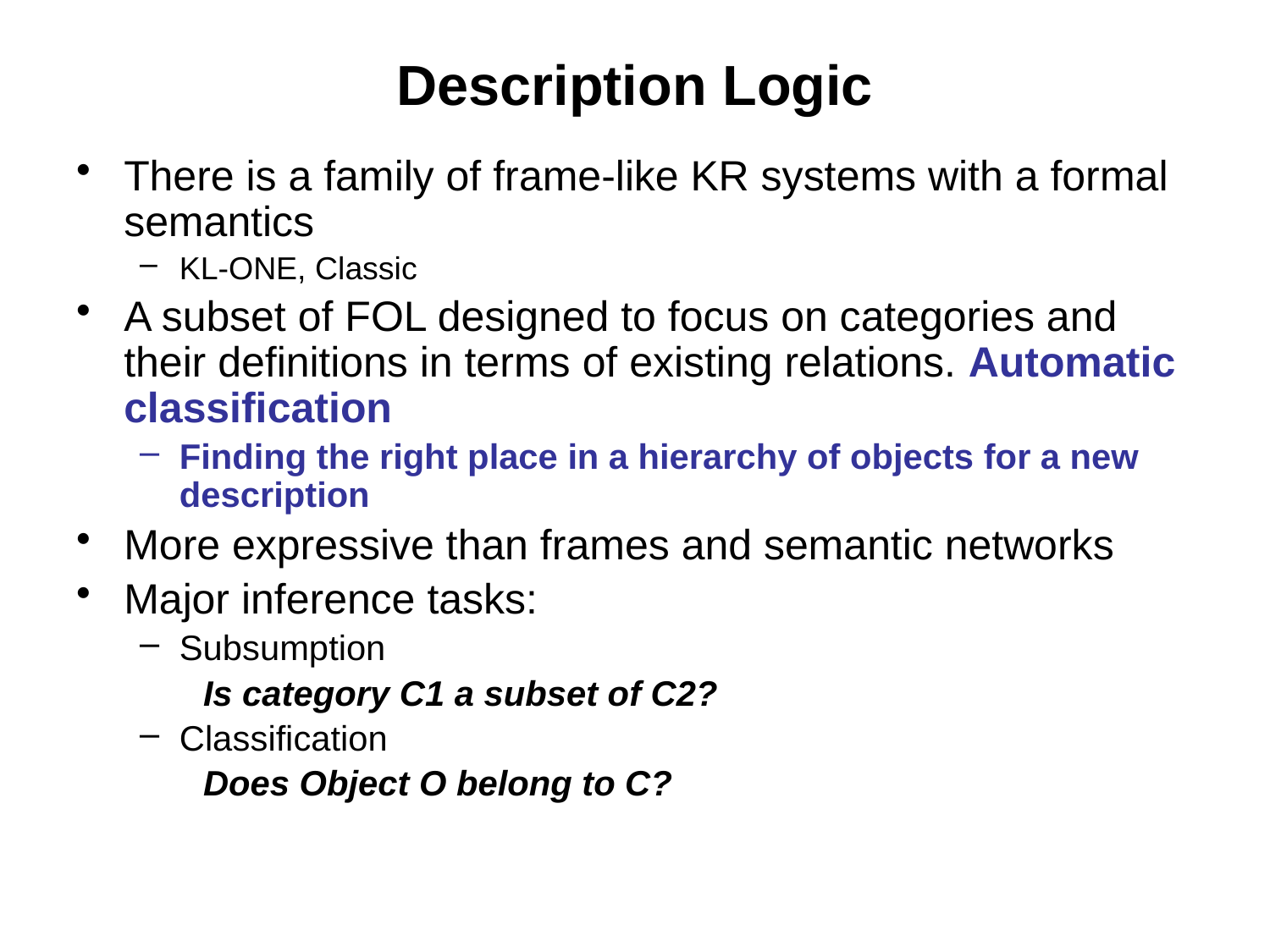

# Description Logic
There is a family of frame-like KR systems with a formal semantics
KL-ONE, Classic
A subset of FOL designed to focus on categories and their definitions in terms of existing relations. Automatic classification
Finding the right place in a hierarchy of objects for a new description
More expressive than frames and semantic networks
Major inference tasks:
Subsumption
Is category C1 a subset of C2?
Classification
Does Object O belong to C?